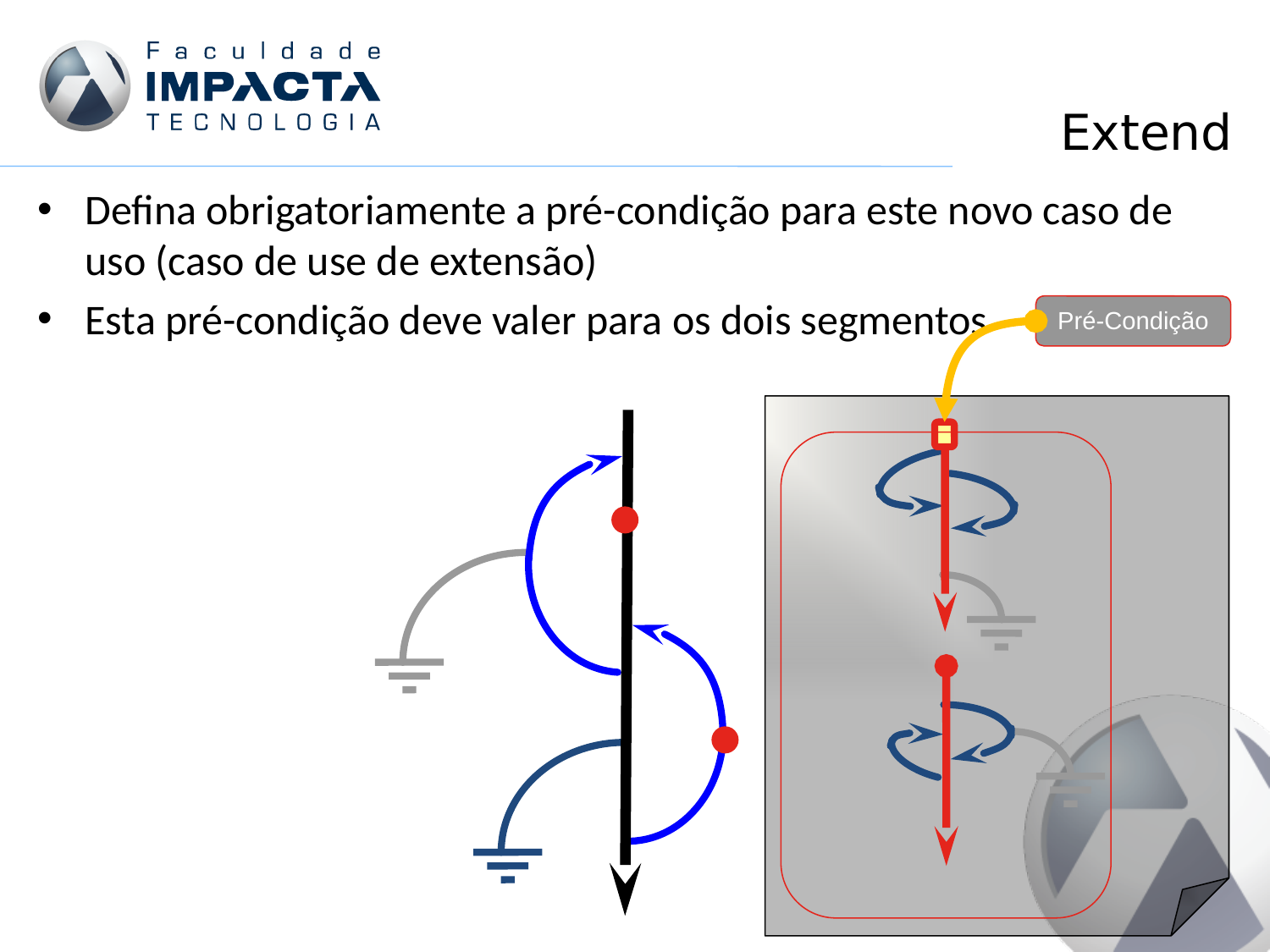

# Extend
Defina obrigatoriamente a pré-condição para este novo caso de uso (caso de use de extensão)
Esta pré-condição deve valer para os dois segmentos
Pré-Condição